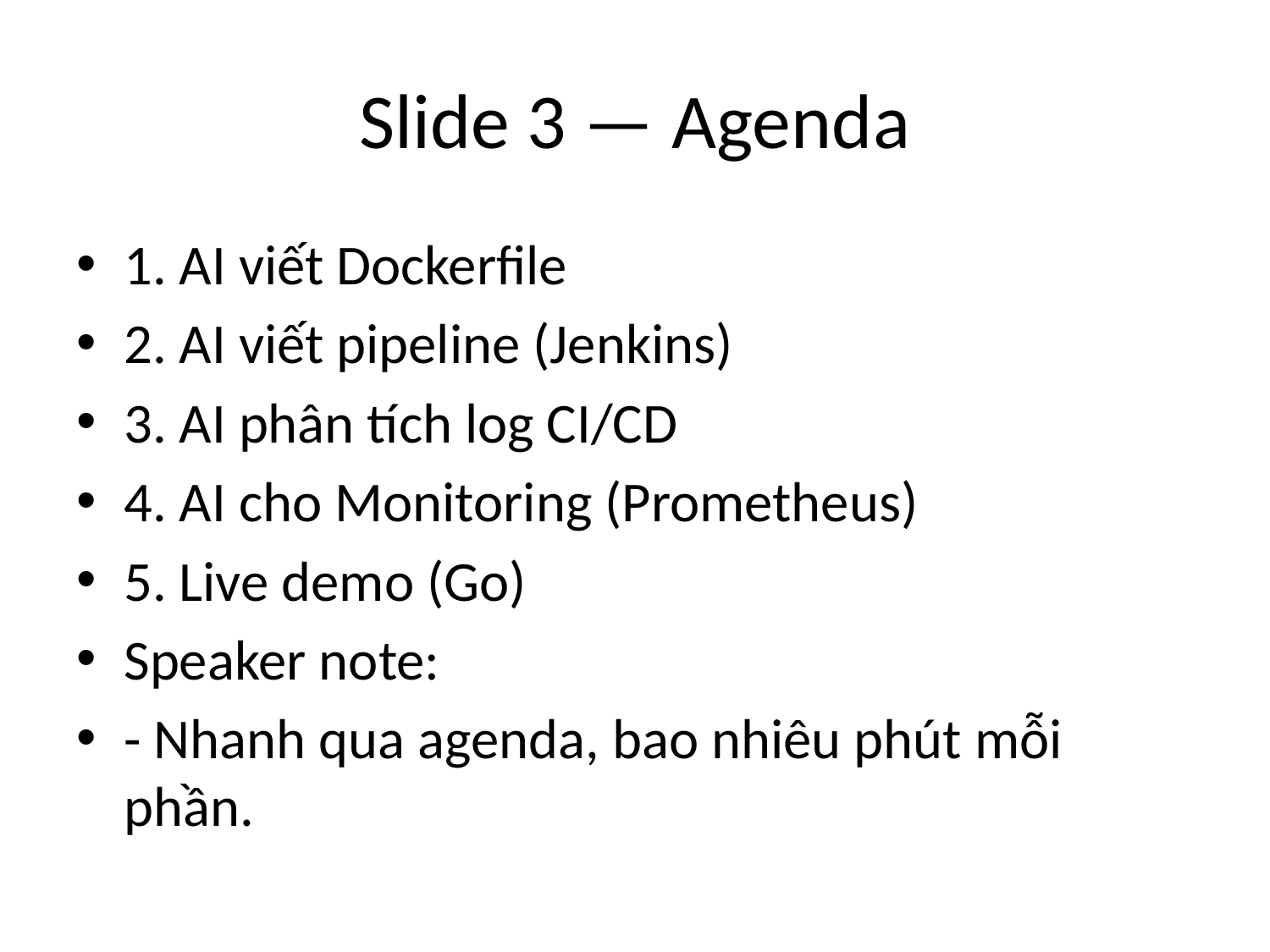

# Slide 3 — Agenda
1. AI viết Dockerfile
2. AI viết pipeline (Jenkins)
3. AI phân tích log CI/CD
4. AI cho Monitoring (Prometheus)
5. Live demo (Go)
Speaker note:
- Nhanh qua agenda, bao nhiêu phút mỗi phần.